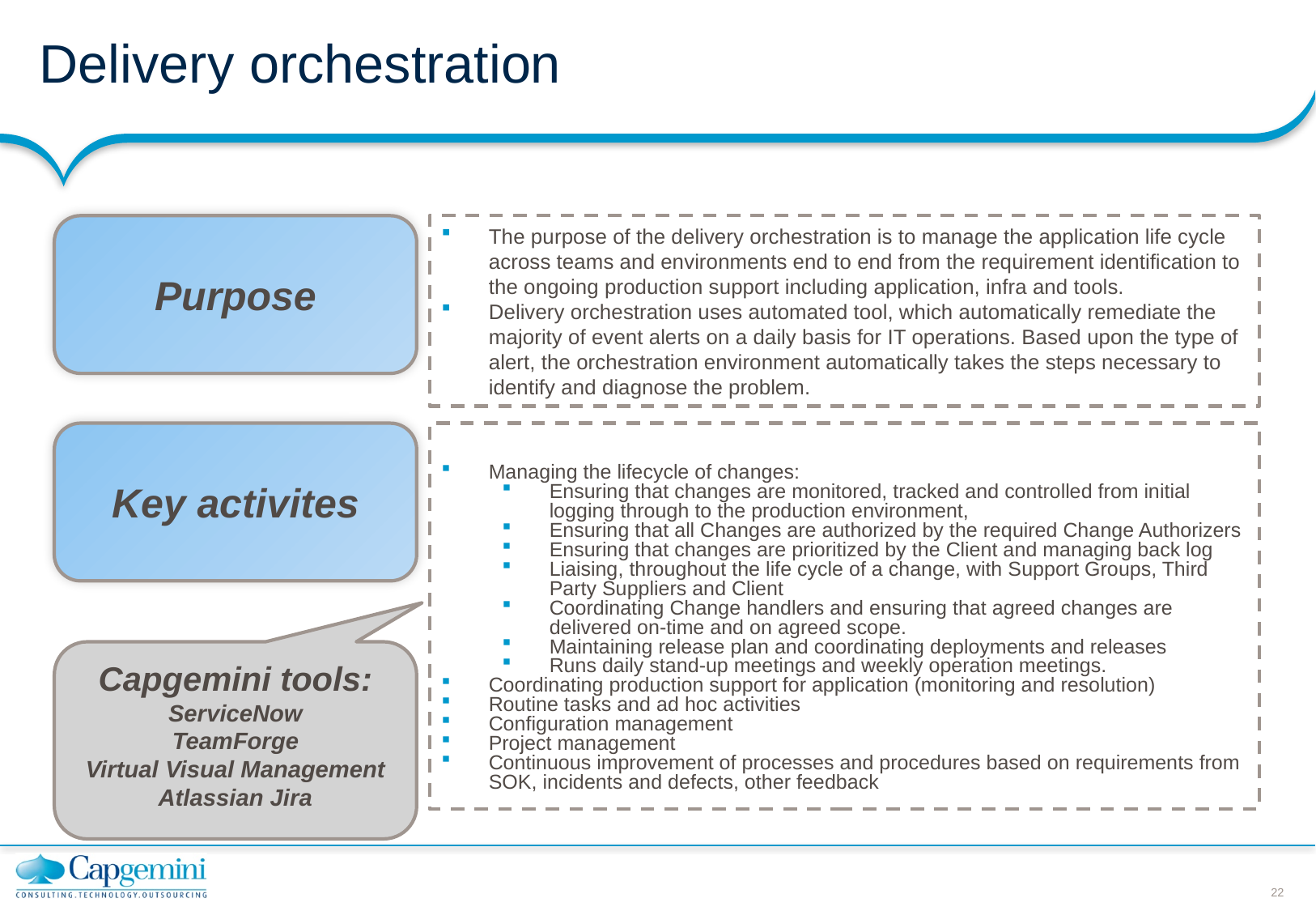

# Delivery orchestration
Purpose
The purpose of the delivery orchestration is to manage the application life cycle across teams and environments end to end from the requirement identification to the ongoing production support including application, infra and tools.
Delivery orchestration uses automated tool, which automatically remediate the majority of event alerts on a daily basis for IT operations. Based upon the type of alert, the orchestration environment automatically takes the steps necessary to identify and diagnose the problem.
Key activites

Managing the lifecycle of changes:
Ensuring that changes are monitored, tracked and controlled from initial logging through to the production environment,
Ensuring that all Changes are authorized by the required Change Authorizers
Ensuring that changes are prioritized by the Client and managing back log
Liaising, throughout the life cycle of a change, with Support Groups, Third Party Suppliers and Client
Coordinating Change handlers and ensuring that agreed changes are delivered on-time and on agreed scope.
Maintaining release plan and coordinating deployments and releases
Runs daily stand-up meetings and weekly operation meetings.
Coordinating production support for application (monitoring and resolution)
Routine tasks and ad hoc activities
Configuration management
Project management
Continuous improvement of processes and procedures based on requirements from SOK, incidents and defects, other feedback
Capgemini tools:
ServiceNow
TeamForge
Virtual Visual Management
Atlassian Jira